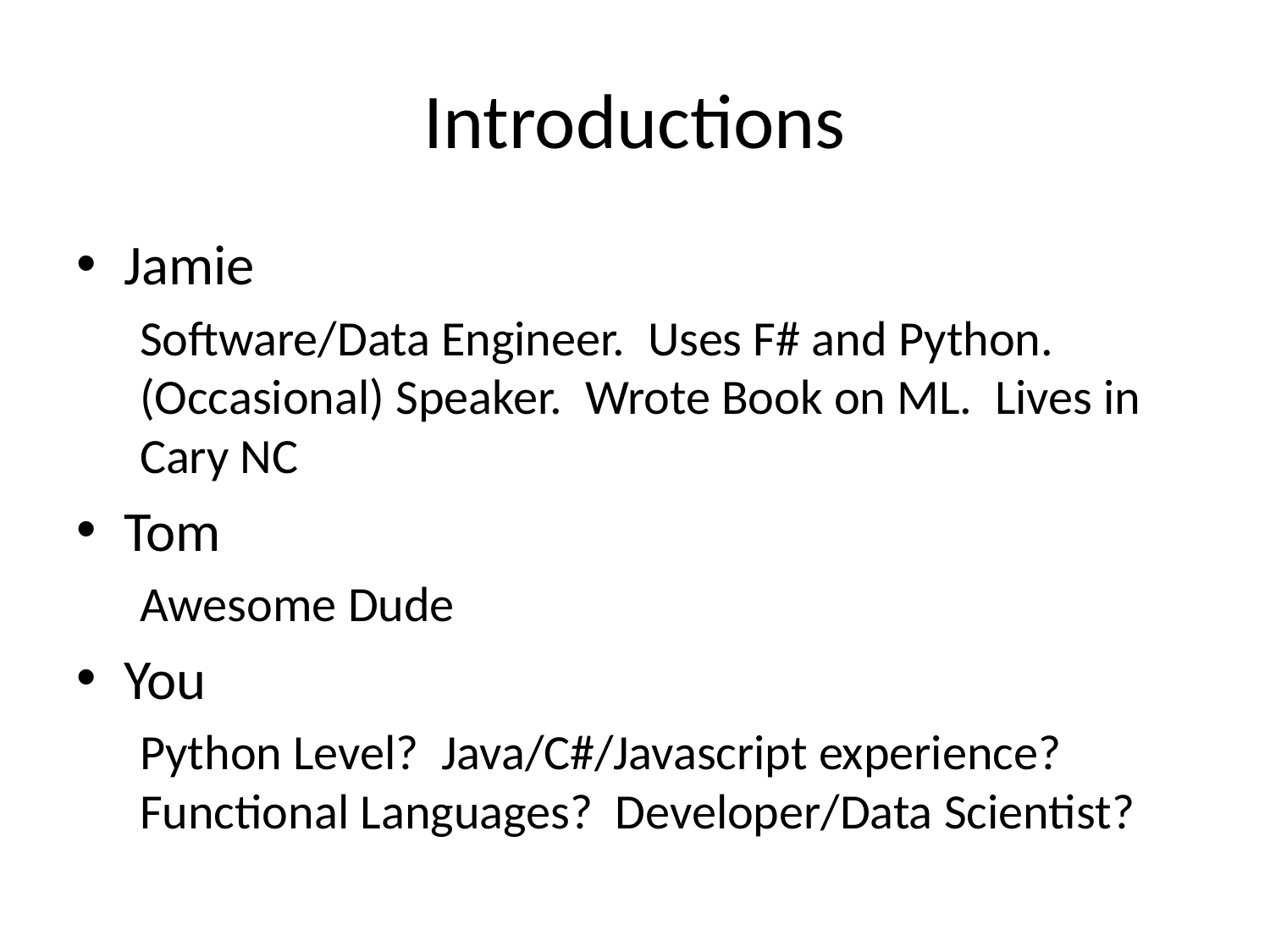

# Introductions
Jamie
Software/Data Engineer.  Uses F# and Python.  (Occasional) Speaker.  Wrote Book on ML.  Lives in Cary NC
Tom
Awesome Dude
You
Python Level?  Java/C#/Javascript experience?  Functional Languages?  Developer/Data Scientist?